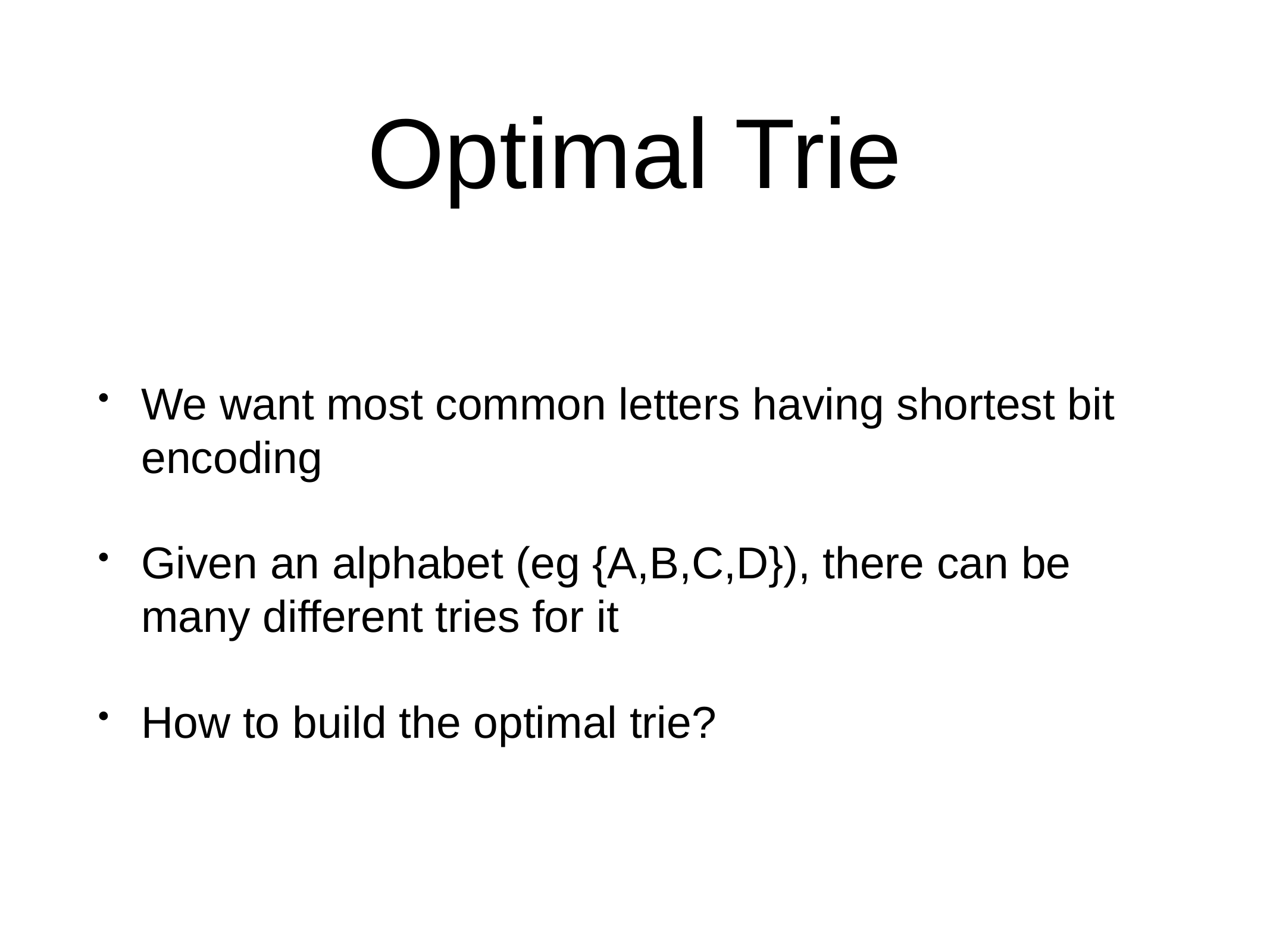

# Optimal Trie
We want most common letters having shortest bit encoding
Given an alphabet (eg {A,B,C,D}), there can be many different tries for it
How to build the optimal trie?